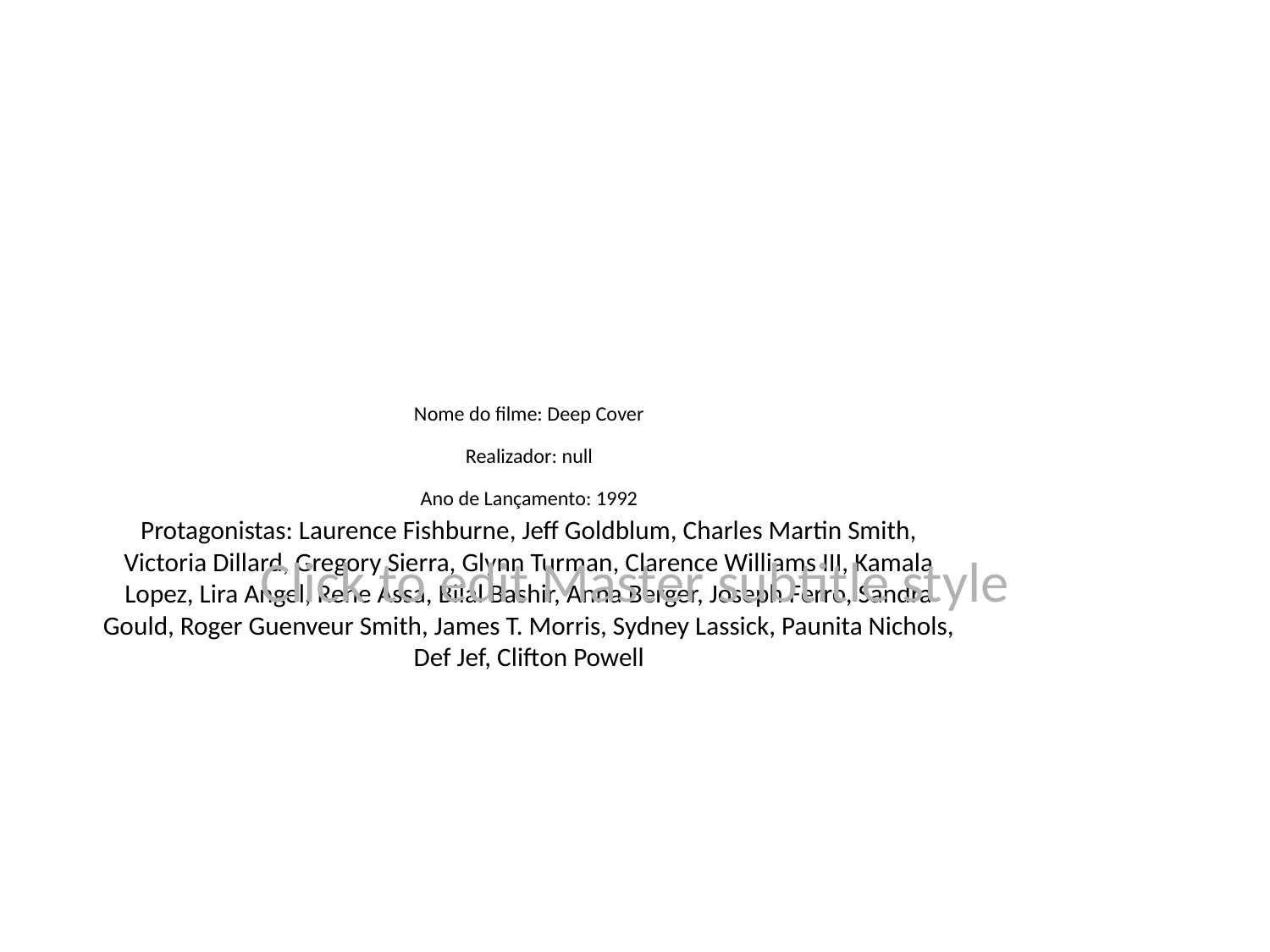

# Nome do filme: Deep Cover
Realizador: null
Ano de Lançamento: 1992
Protagonistas: Laurence Fishburne, Jeff Goldblum, Charles Martin Smith, Victoria Dillard, Gregory Sierra, Glynn Turman, Clarence Williams III, Kamala Lopez, Lira Angel, Rene Assa, Bilal Bashir, Anna Berger, Joseph Ferro, Sandra Gould, Roger Guenveur Smith, James T. Morris, Sydney Lassick, Paunita Nichols, Def Jef, Clifton Powell
Click to edit Master subtitle style